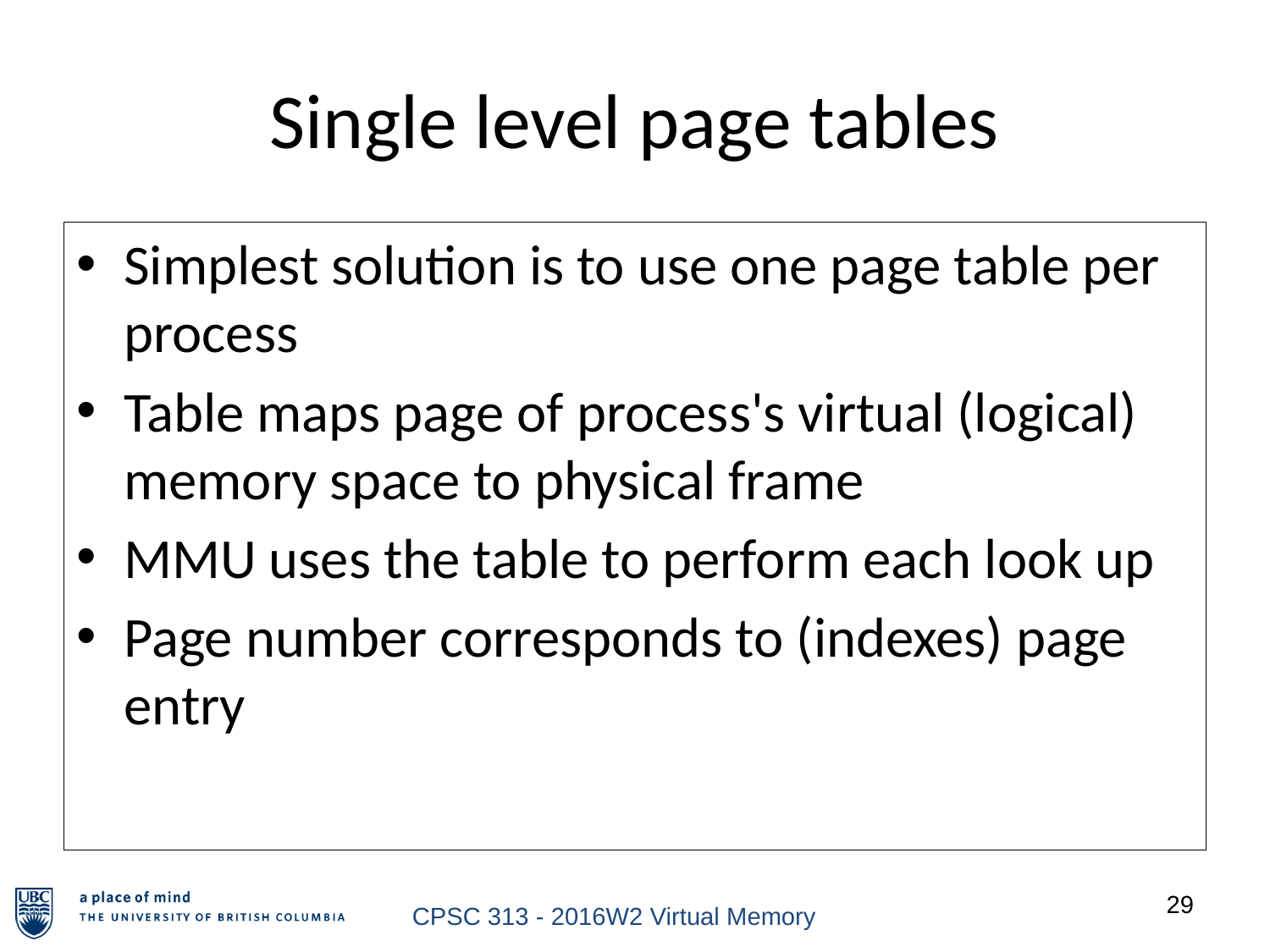

Single level page tables
Simplest solution is to use one page table per process
Table maps page of process's virtual (logical) memory space to physical frame
MMU uses the table to perform each look up
Page number corresponds to (indexes) page entry
29